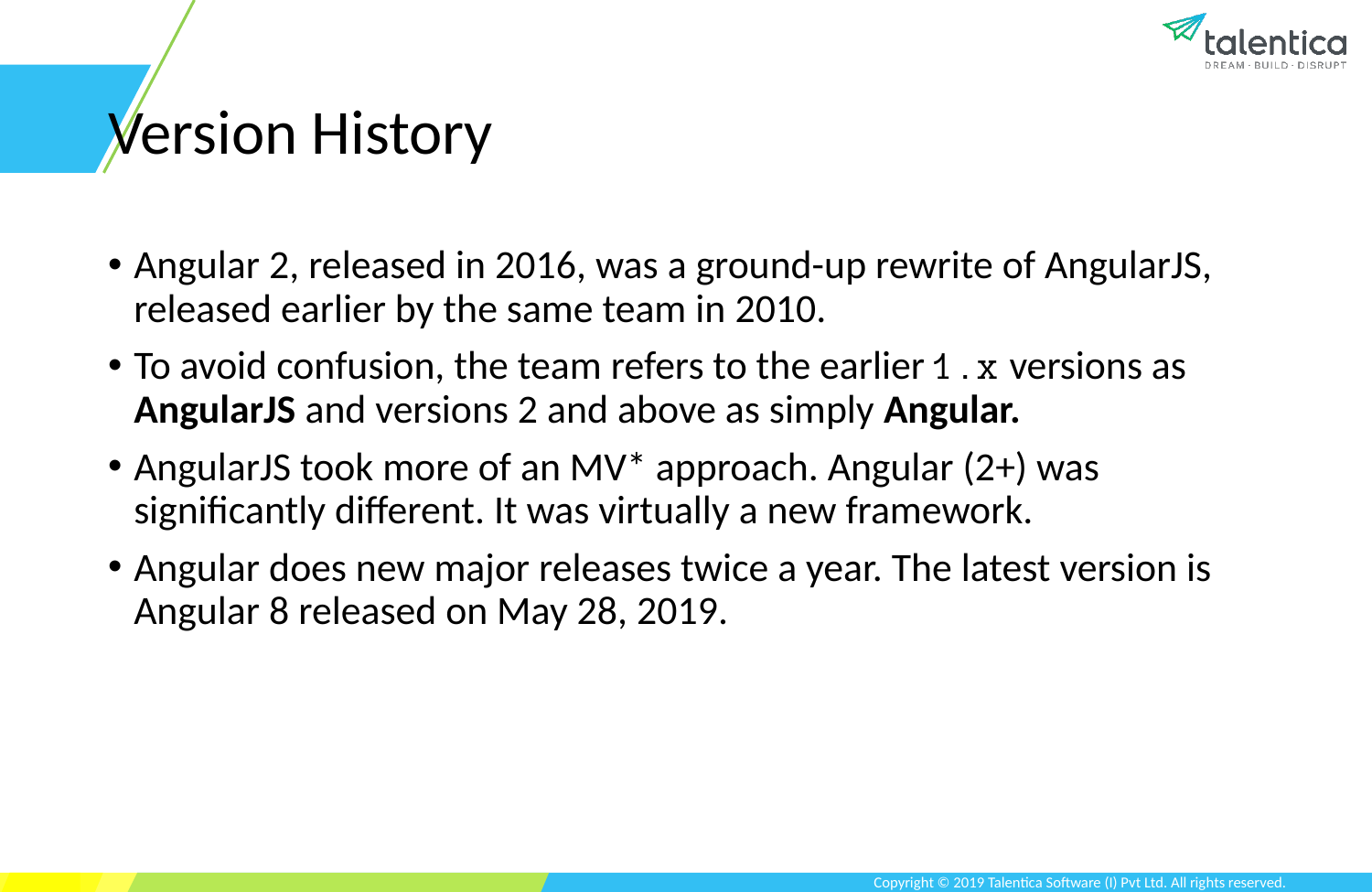

# Version History
Angular 2, released in 2016, was a ground-up rewrite of AngularJS, released earlier by the same team in 2010.
To avoid confusion, the team refers to the earlier 1.x versions as AngularJS and versions 2 and above as simply Angular.
AngularJS took more of an MV* approach. Angular (2+) was significantly different. It was virtually a new framework.
Angular does new major releases twice a year. The latest version is Angular 8 released on May 28, 2019.